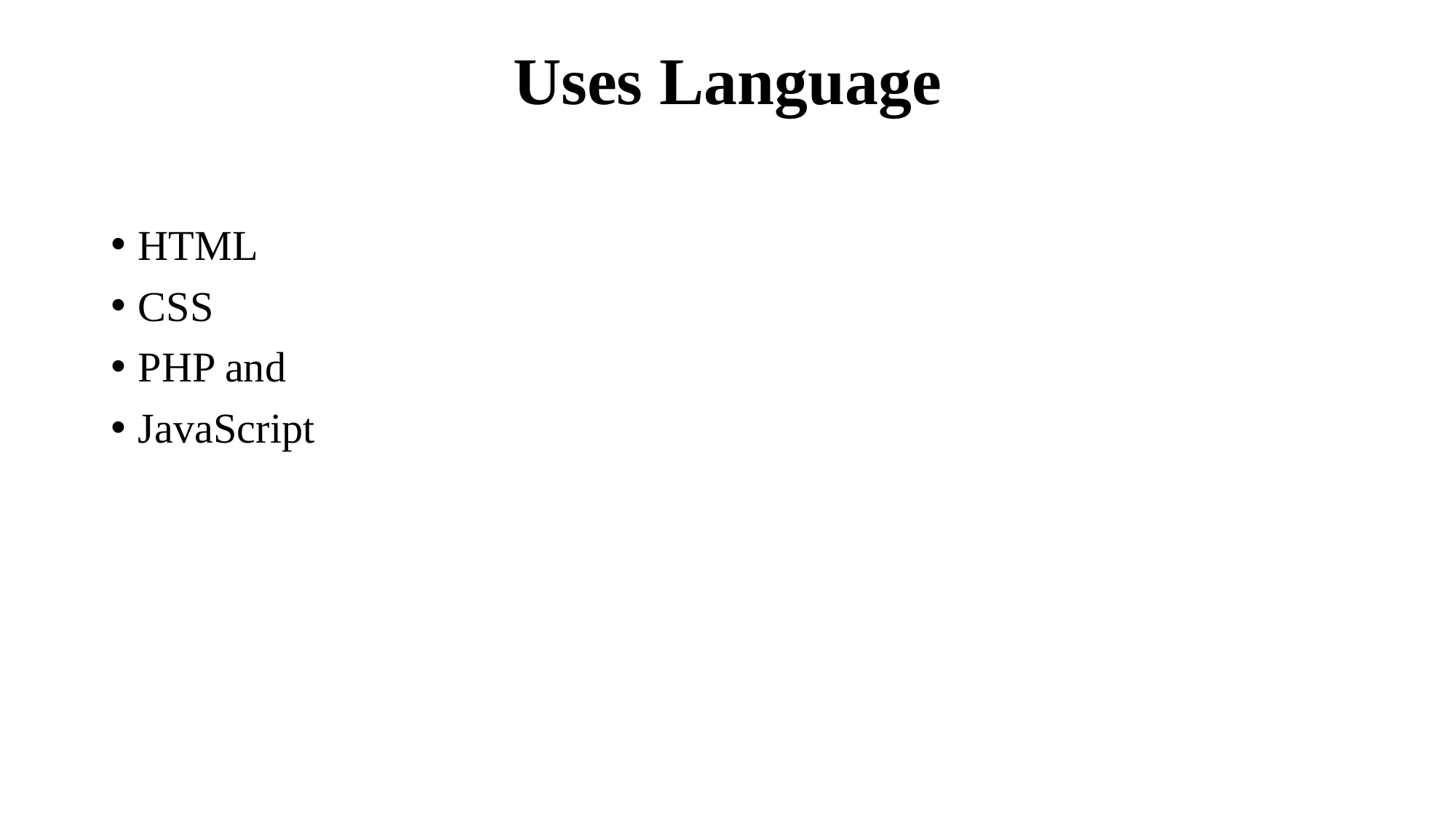

# Uses Language
HTML
CSS
PHP and
JavaScript